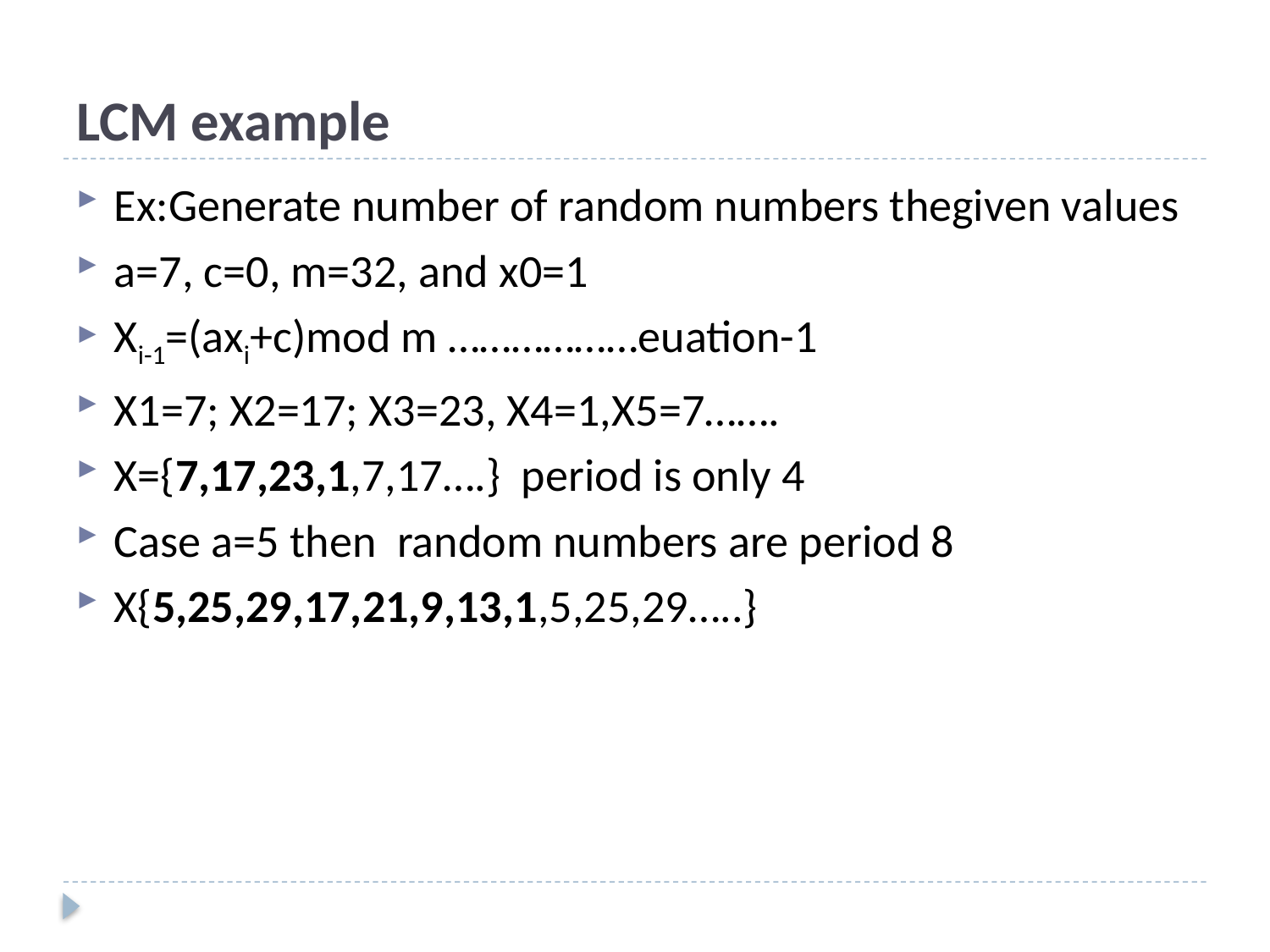

# LCM example
Ex:Generate number of random numbers thegiven values
a=7, c=0, m=32, and x0=1
Xi-1=(axi+c)mod m ………………euation-1
X1=7; X2=17; X3=23, X4=1,X5=7…….
X={7,17,23,1,7,17….}  period is only 4
Case a=5 then  random numbers are period 8
X{5,25,29,17,21,9,13,1,5,25,29…..}